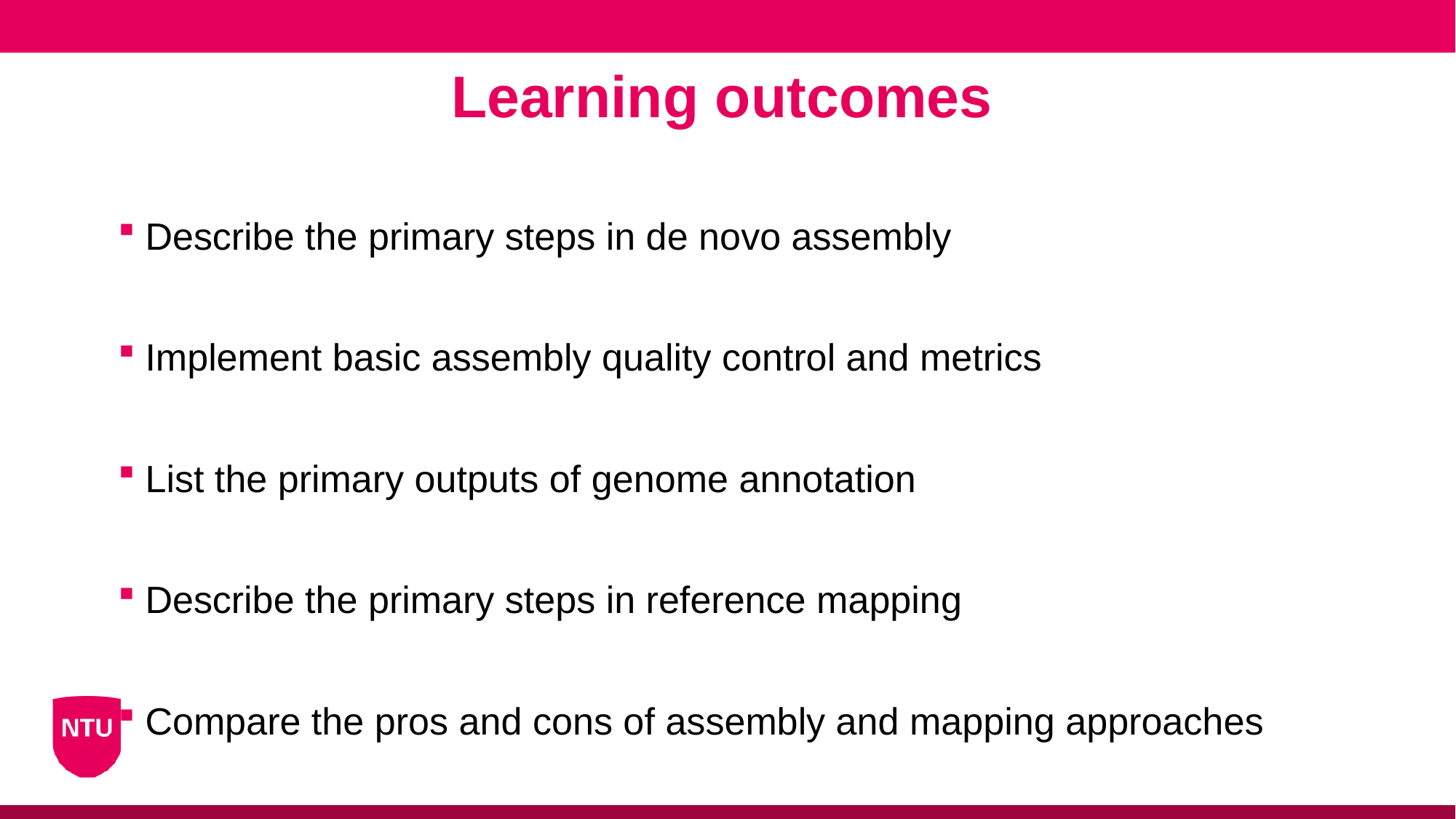

Learning outcomes

Describe the primary steps in de novo assembly

Implement basic assembly quality control and metrics

List the primary outputs of genome annotation

Describe the primary steps in reference mapping

Compare the pros and cons of assembly and mapping approaches